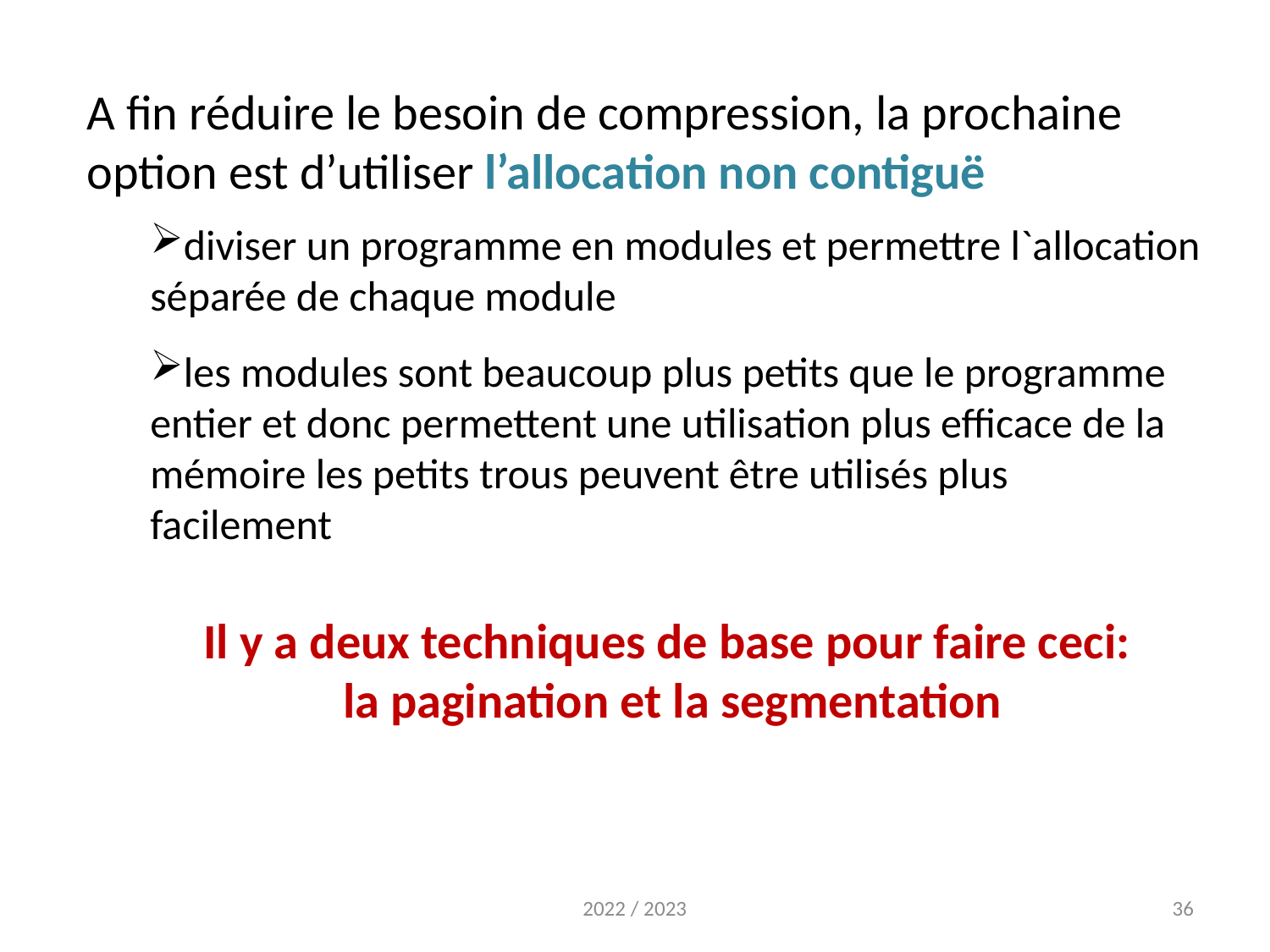

A fin réduire le besoin de compression, la prochaine option est d’utiliser l’allocation non contiguë
diviser un programme en modules et permettre l`allocation séparée de chaque module
les modules sont beaucoup plus petits que le programme entier et donc permettent une utilisation plus efficace de la mémoire les petits trous peuvent être utilisés plus facilement
Il y a deux techniques de base pour faire ceci:
 la pagination et la segmentation
2022 / 2023
36